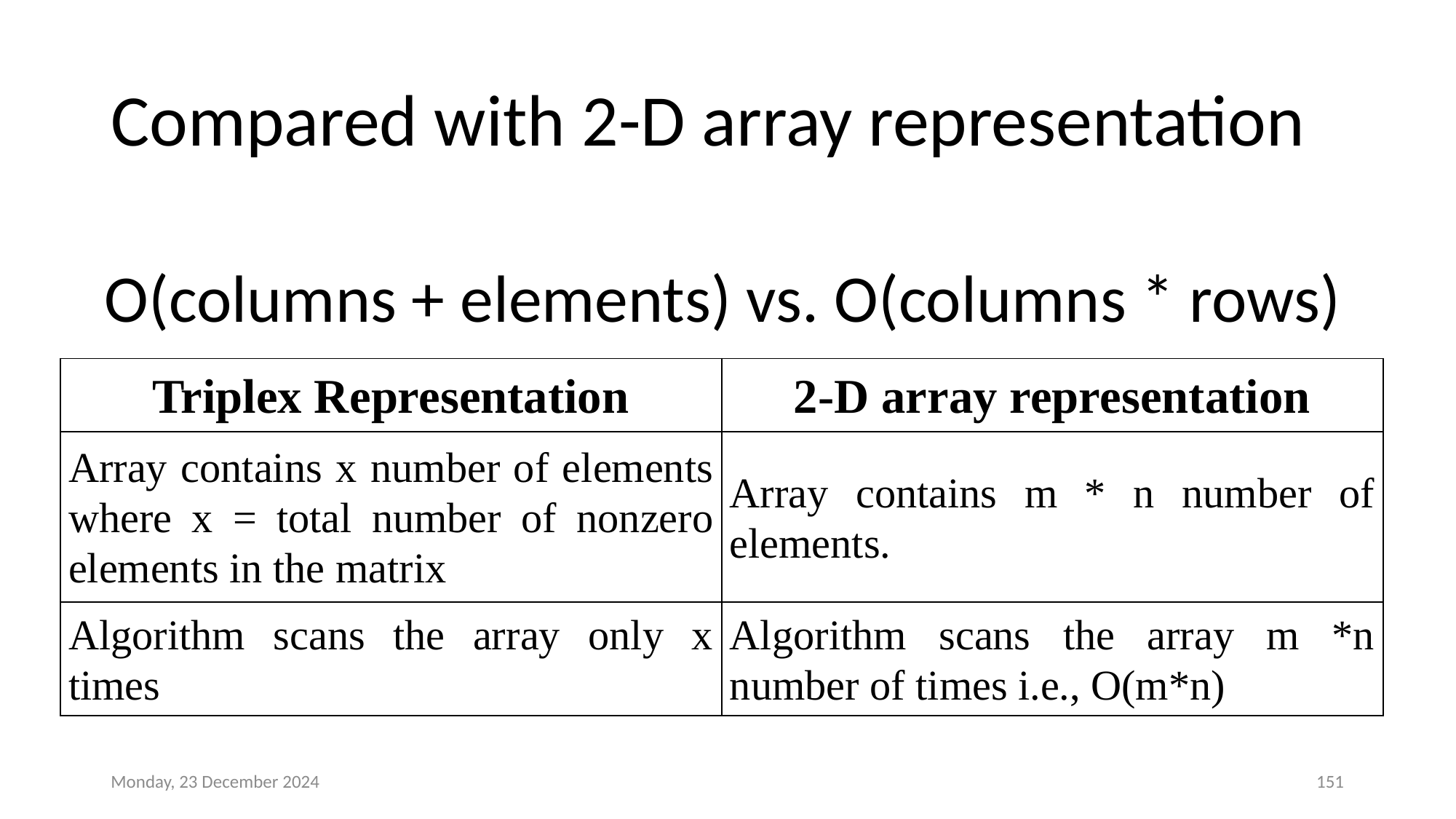

# Compared with 2-D array representation
O(columns + elements) vs. O(columns * rows)
| Triplex Representation | 2-D array representation |
| --- | --- |
| Array contains x number of elements where x = total number of nonzero elements in the matrix | Array contains m \* n number of elements. |
| Algorithm scans the array only x times | Algorithm scans the array m \*n number of times i.e., O(m\*n) |
Monday, 23 December 2024
151